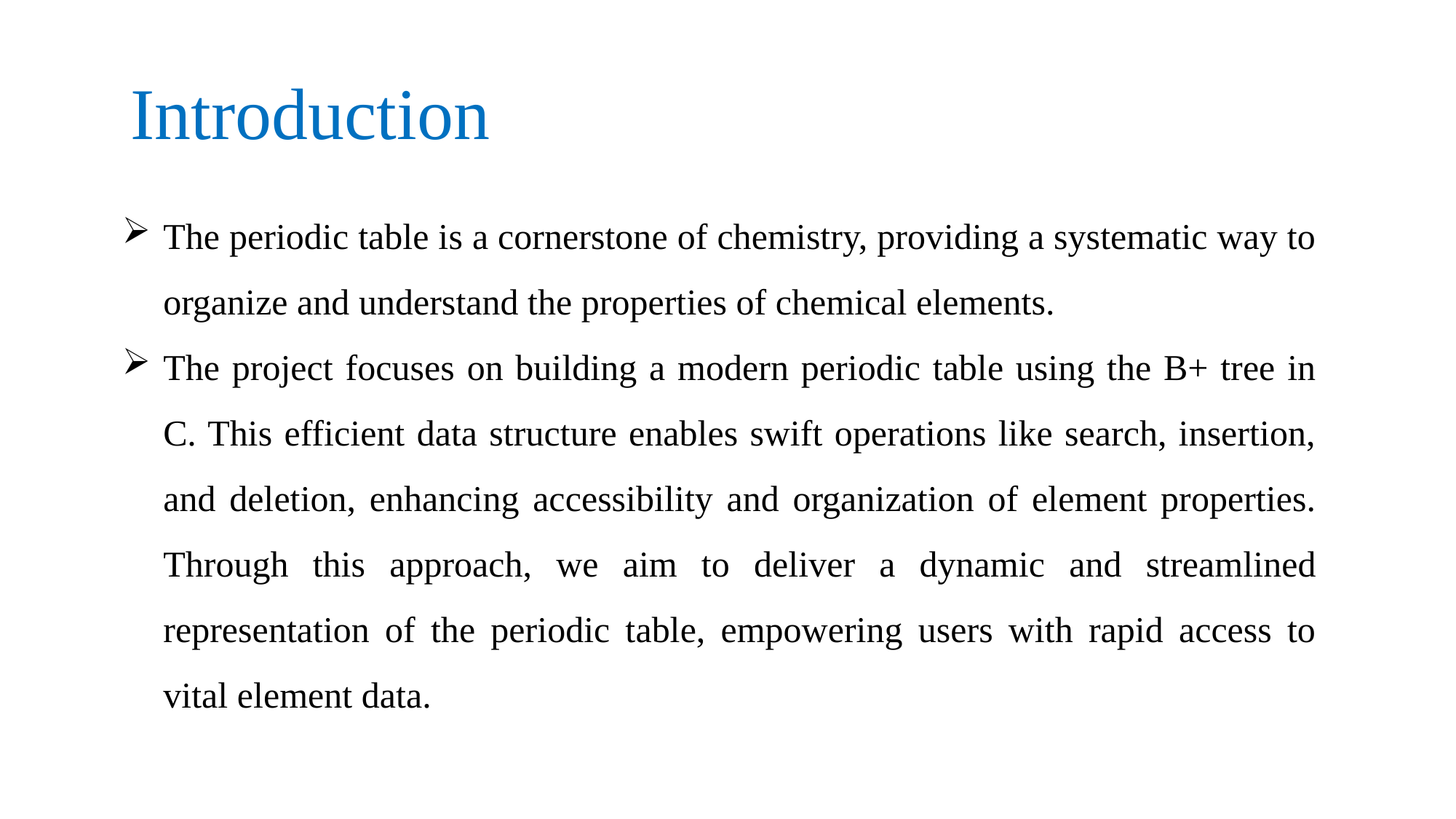

Introduction
The periodic table is a cornerstone of chemistry, providing a systematic way to organize and understand the properties of chemical elements.
The project focuses on building a modern periodic table using the B+ tree in C. This efficient data structure enables swift operations like search, insertion, and deletion, enhancing accessibility and organization of element properties. Through this approach, we aim to deliver a dynamic and streamlined representation of the periodic table, empowering users with rapid access to vital element data.